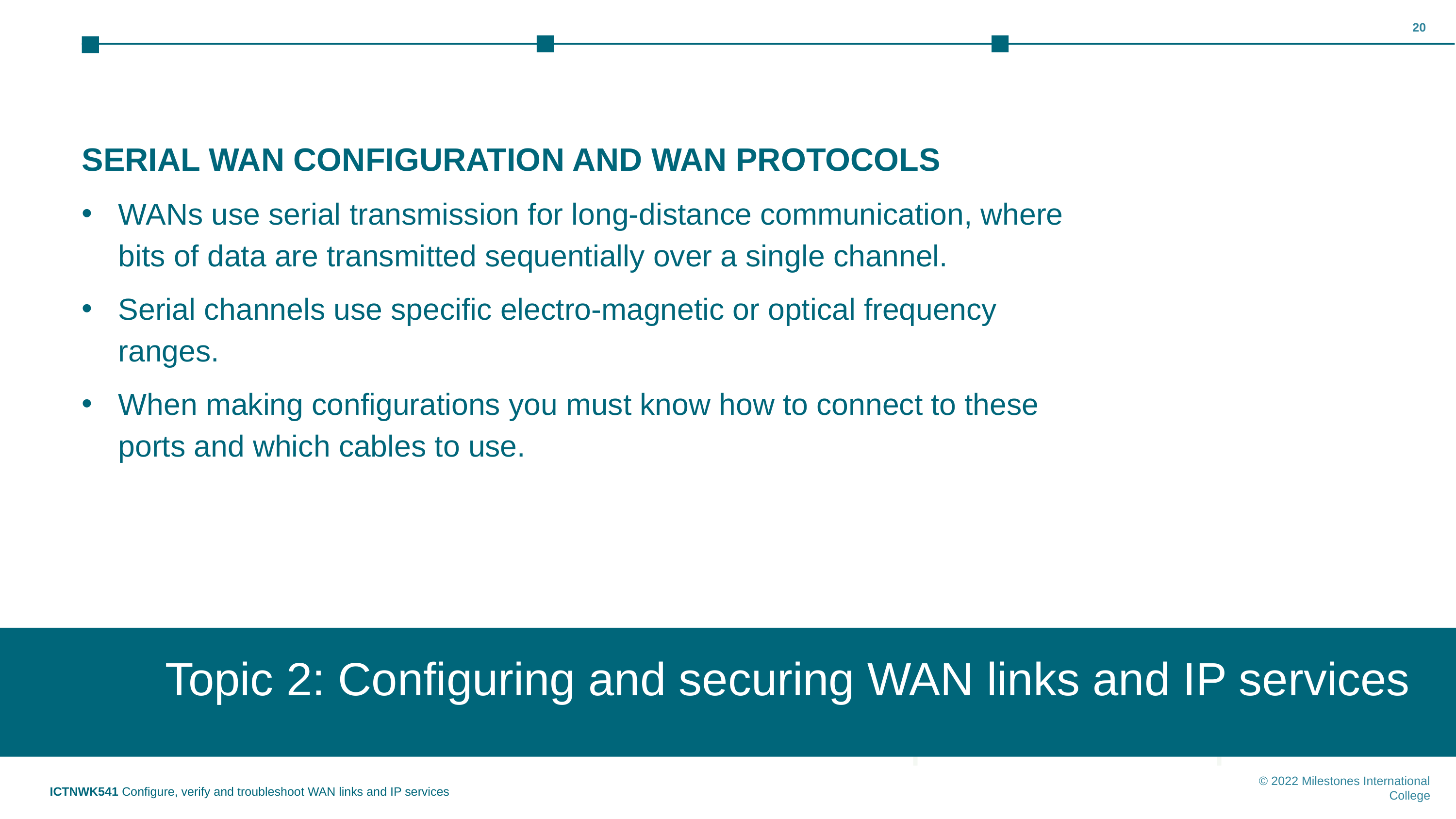

20

SERIAL WAN CONFIGURATION AND WAN PROTOCOLS
WANs use serial transmission for long-distance communication, where bits of data are transmitted sequentially over a single channel.
Serial channels use specific electro-magnetic or optical frequency ranges.
When making configurations you must know how to connect to these ports and which cables to use.

Topic 2: Configuring and securing WAN links and IP services
Topic 1: Insert topic title
ICTNWK541 Configure, verify and troubleshoot WAN links and IP services
© 2022 Milestones International College